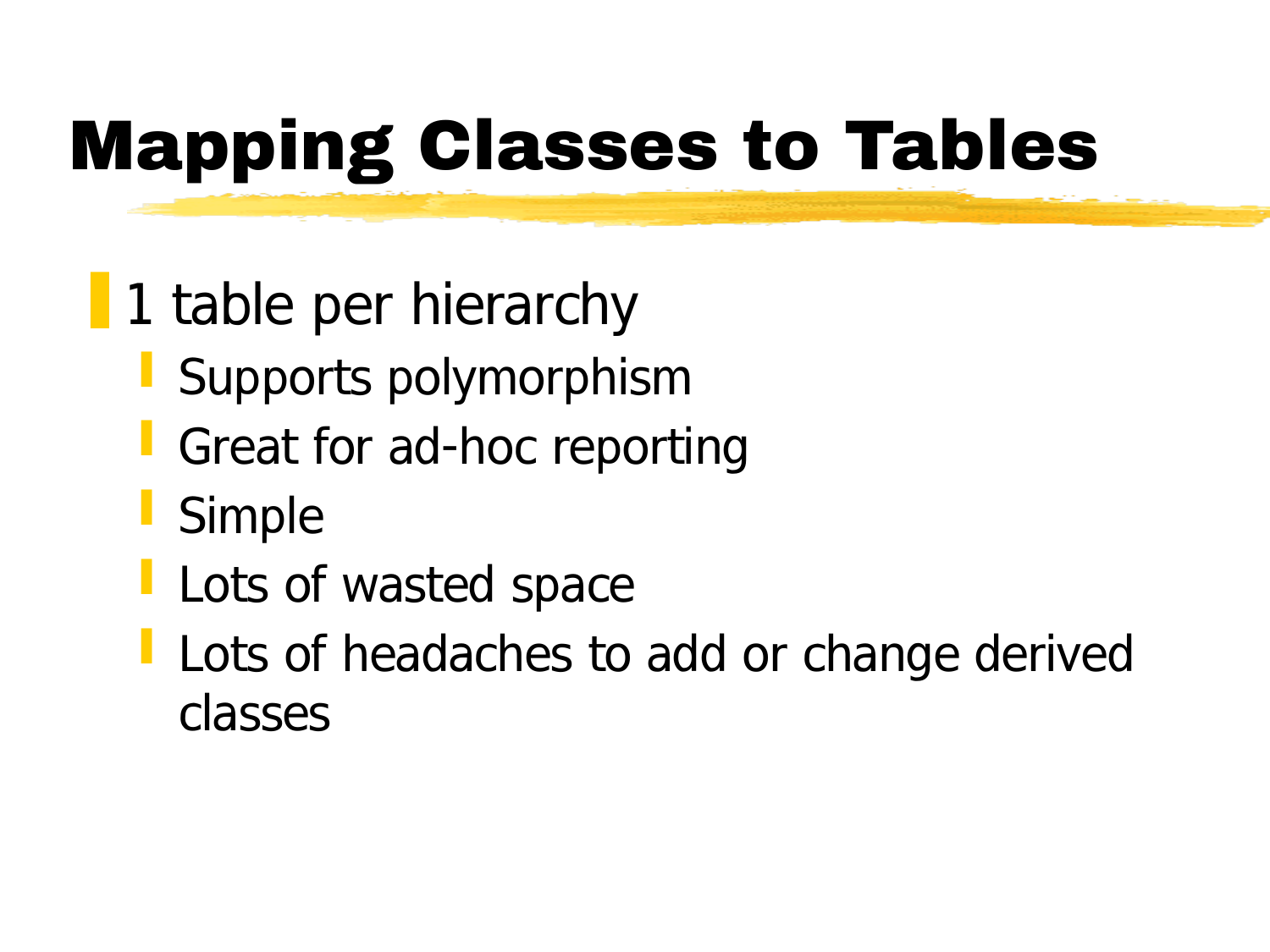

# Mapping Classes to Tables
1 table per hierarchy
Supports polymorphism
Great for ad-hoc reporting
Simple
Lots of wasted space
Lots of headaches to add or change derived classes